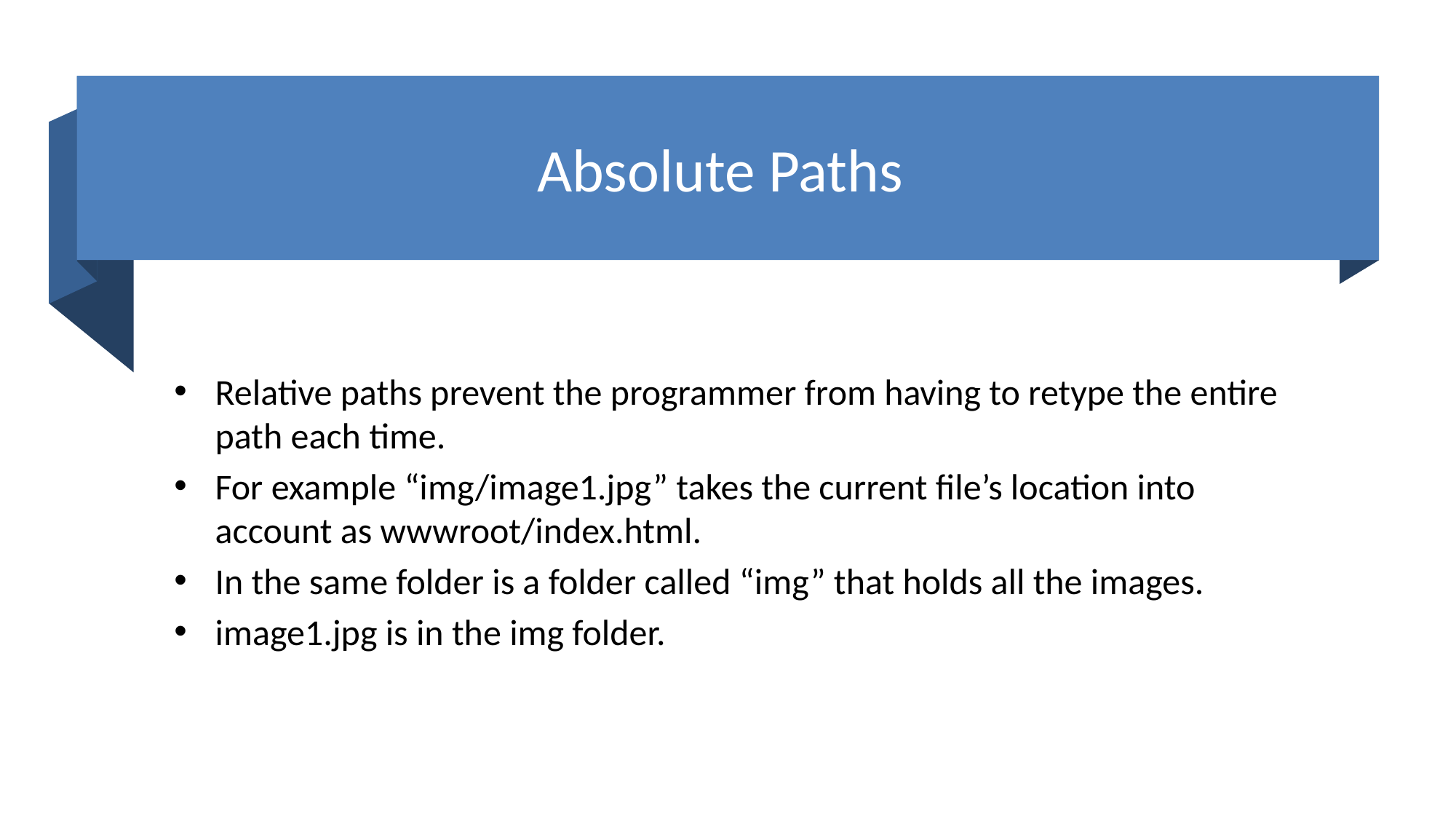

# Absolute Paths

Relative paths prevent the programmer from having to retype the entire path each time.
For example “img/image1.jpg” takes the current file’s location into account as wwwroot/index.html.
In the same folder is a folder called “img” that holds all the images.
image1.jpg is in the img folder.